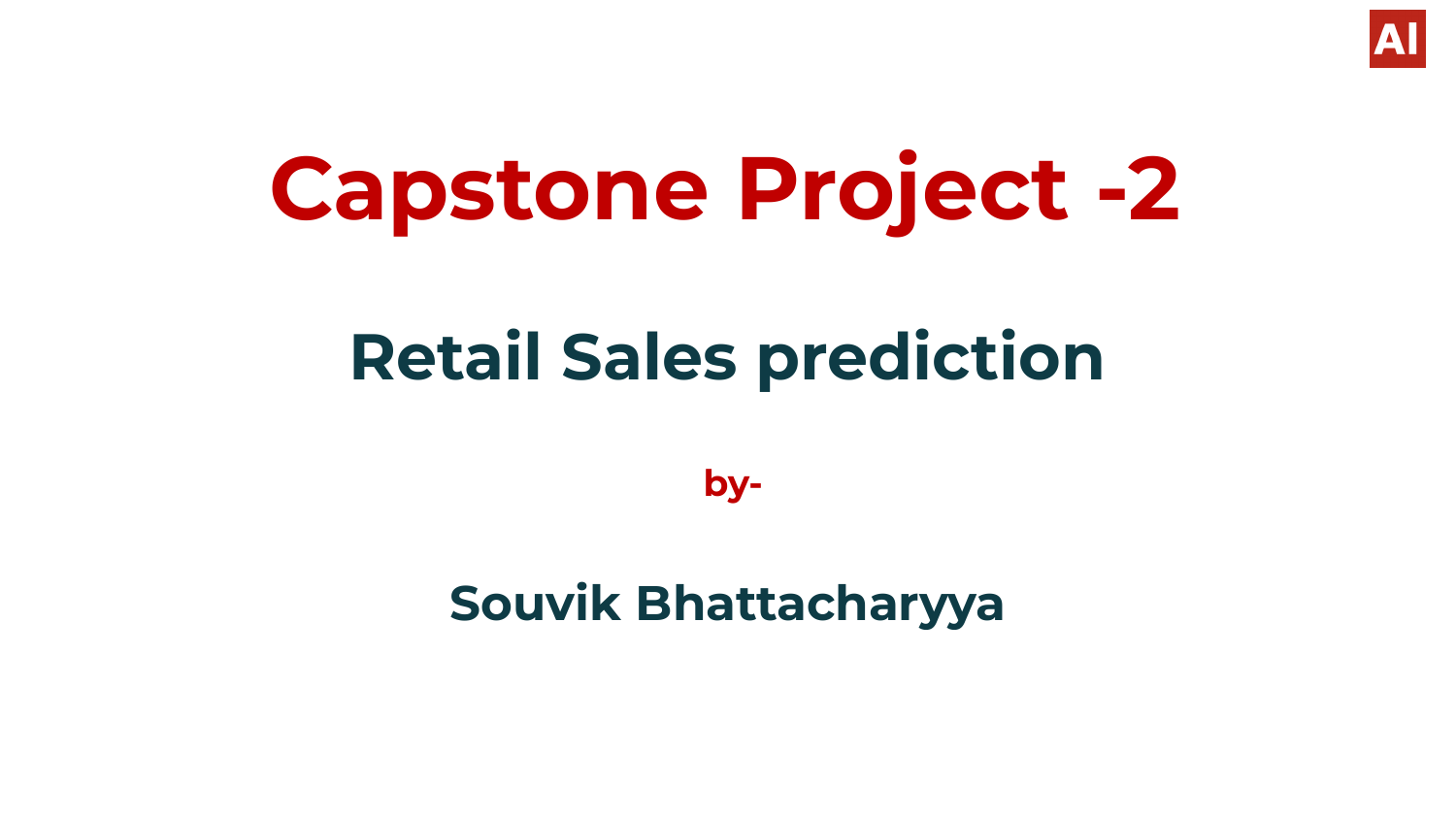

# Capstone Project -2 Retail Sales prediction by- Souvik Bhattacharyya